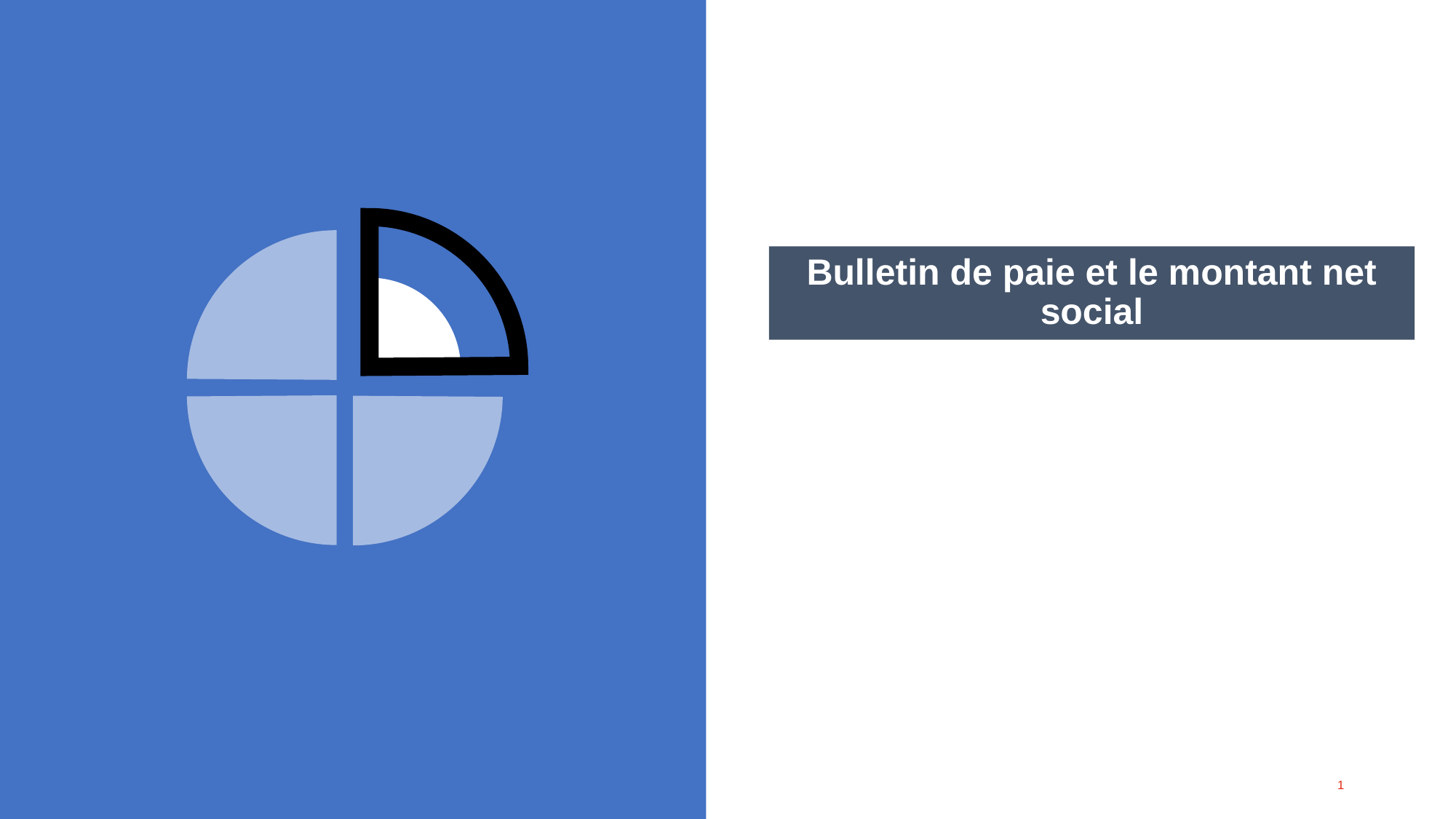

# Bulletin de paie et le montant net social

1